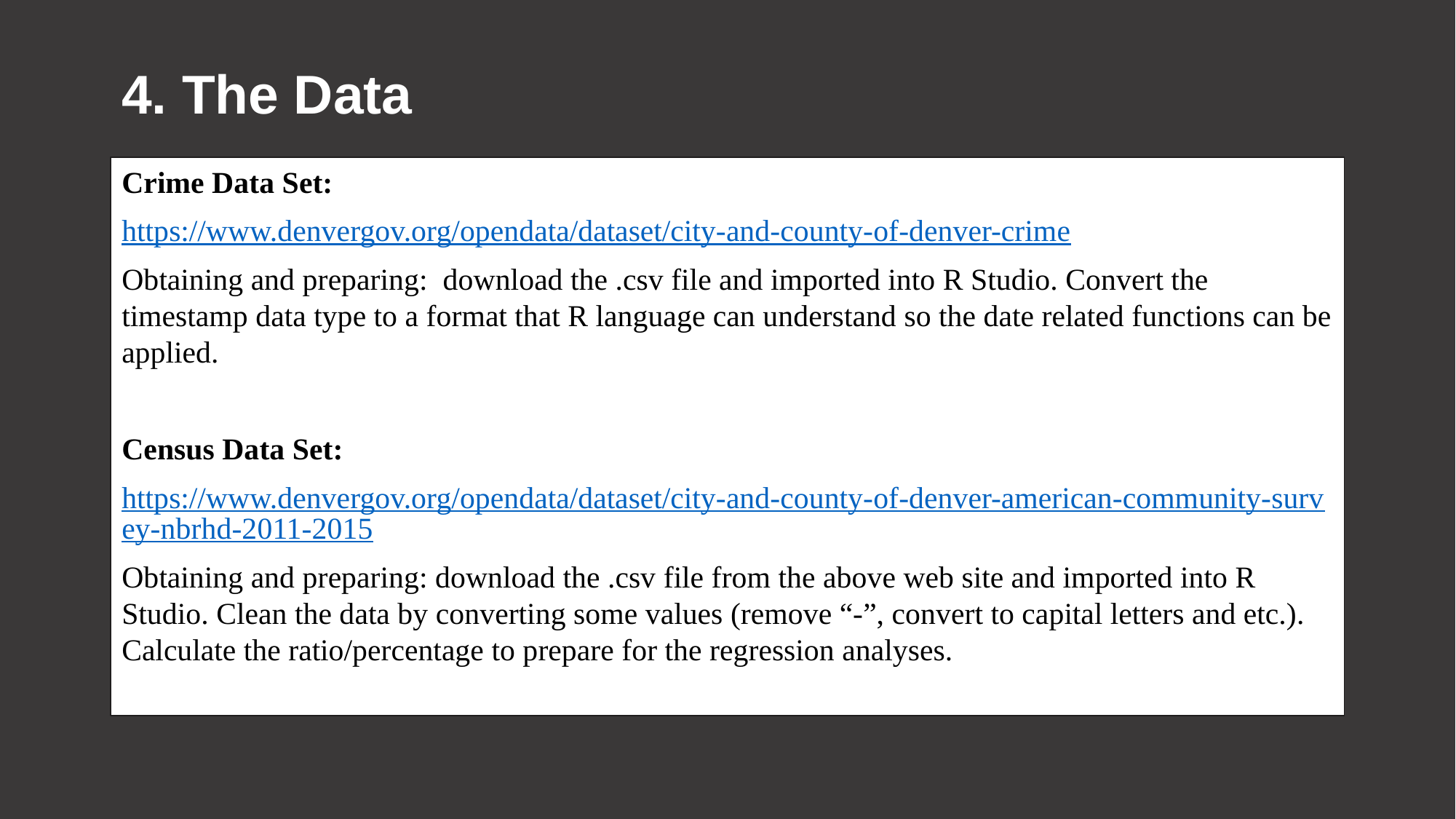

4. The Data
Crime Data Set:
https://www.denvergov.org/opendata/dataset/city-and-county-of-denver-crime
Obtaining and preparing:  download the .csv file and imported into R Studio. Convert the timestamp data type to a format that R language can understand so the date related functions can be applied.

Census Data Set:
https://www.denvergov.org/opendata/dataset/city-and-county-of-denver-american-community-survey-nbrhd-2011-2015
Obtaining and preparing: download the .csv file from the above web site and imported into R Studio. Clean the data by converting some values (remove “-”, convert to capital letters and etc.).  Calculate the ratio/percentage to prepare for the regression analyses.